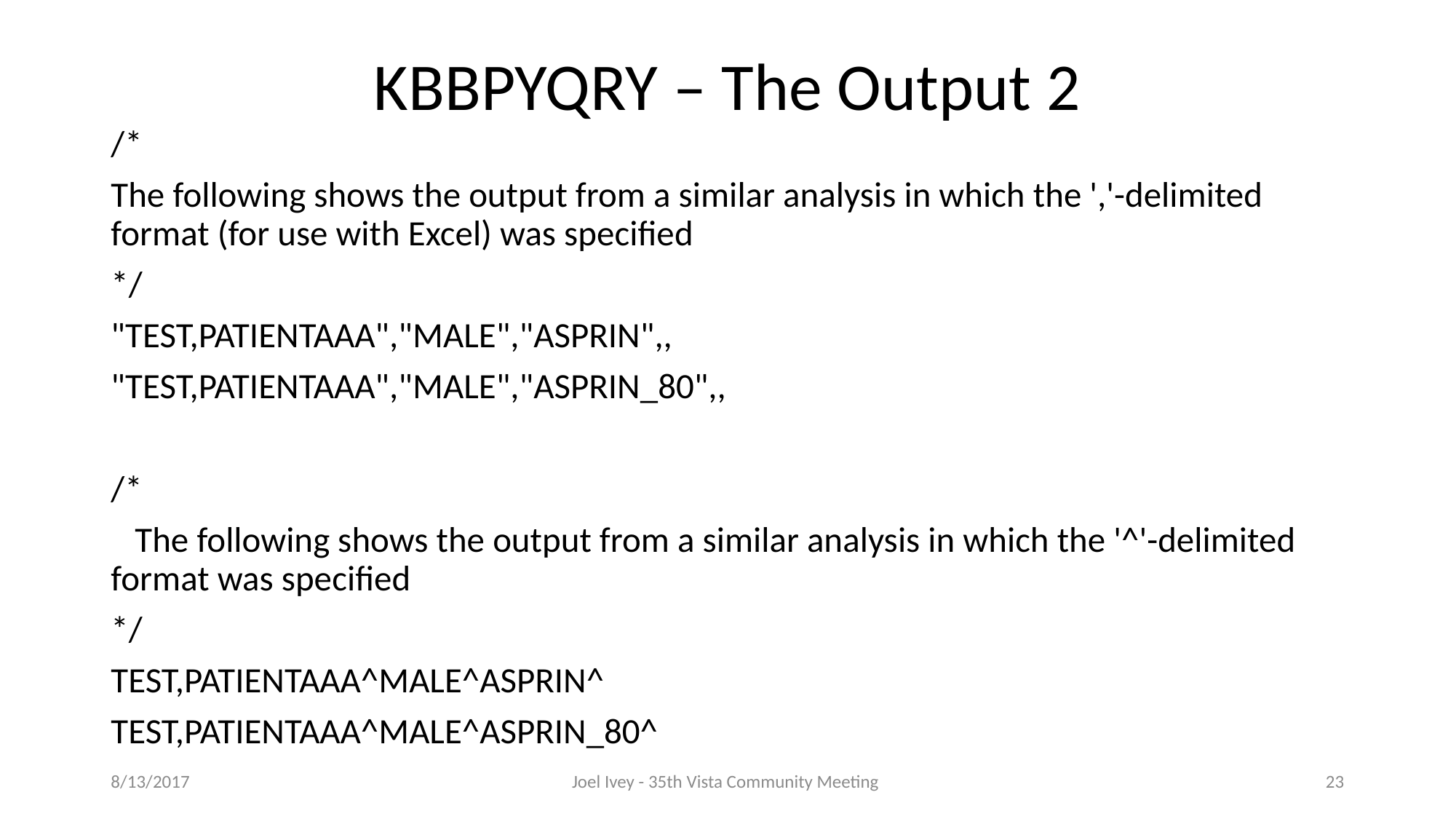

# KBBPYQRY – The Output 2
/*
The following shows the output from a similar analysis in which the ','-delimited format (for use with Excel) was specified
*/
"TEST,PATIENTAAA","MALE","ASPRIN",,
"TEST,PATIENTAAA","MALE","ASPRIN_80",,

/*
   The following shows the output from a similar analysis in which the '^'-delimited format was specified
*/
TEST,PATIENTAAA^MALE^ASPRIN^
TEST,PATIENTAAA^MALE^ASPRIN_80^

8/13/2017
Joel Ivey - 35th Vista Community Meeting
23